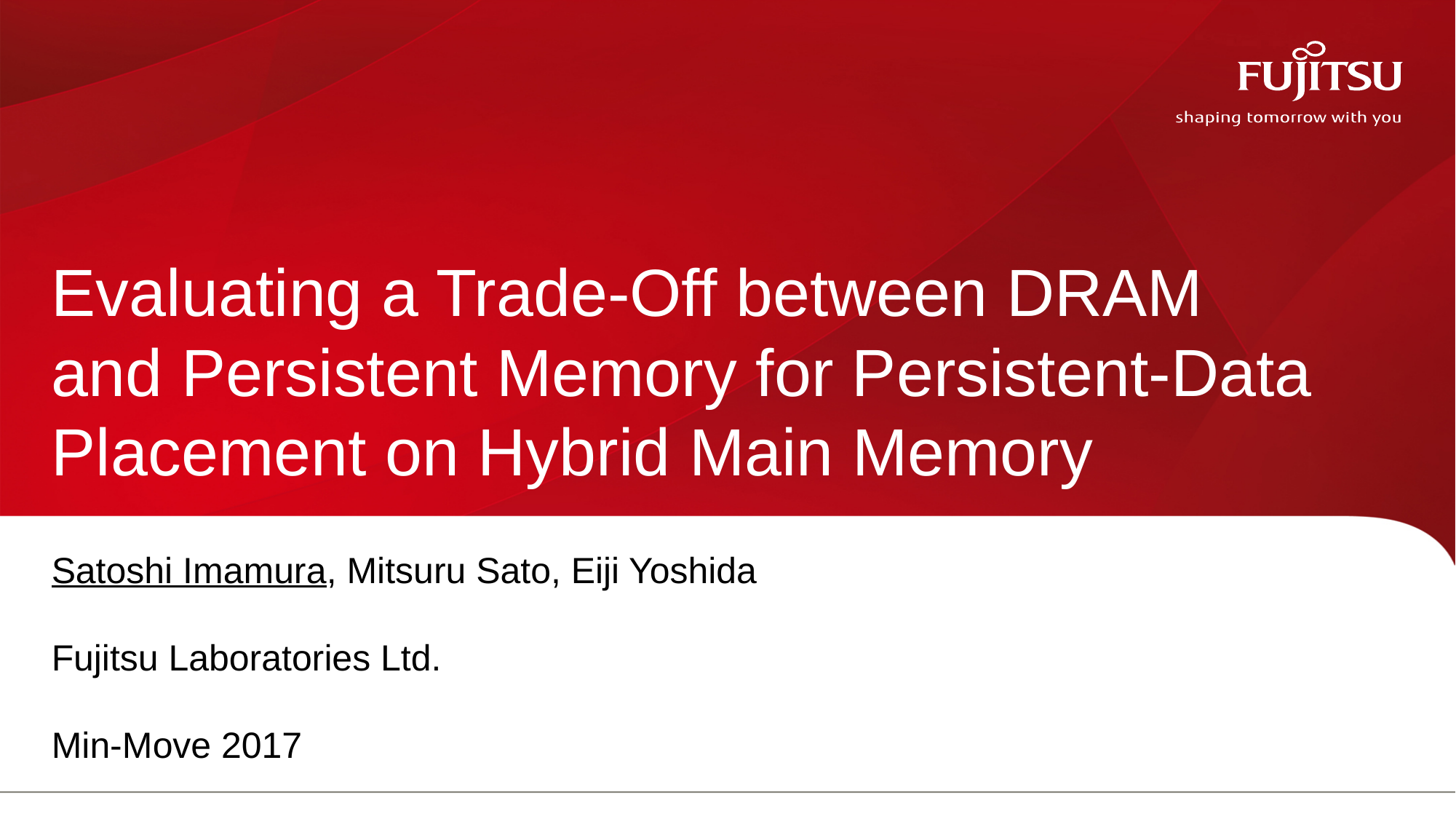

# Evaluating a Trade-Off between DRAM and Persistent Memory for Persistent-Data Placement on Hybrid Main Memory
Satoshi Imamura, Mitsuru Sato, Eiji Yoshida

Fujitsu Laboratories Ltd.

Min-Move 2017
1